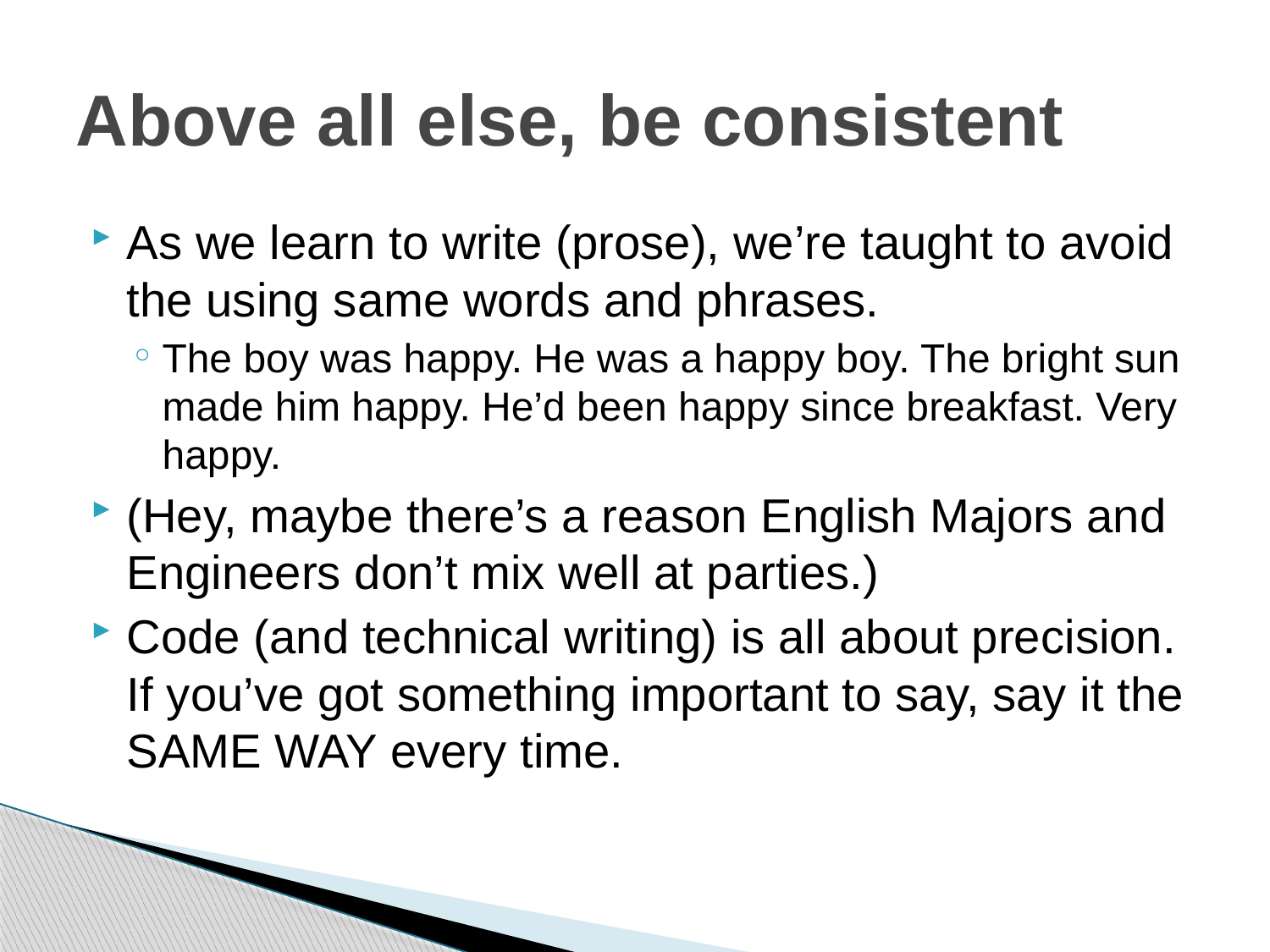

# Above all else, be consistent
As we learn to write (prose), we’re taught to avoid the using same words and phrases.
The boy was happy. He was a happy boy. The bright sun made him happy. He’d been happy since breakfast. Very happy.
(Hey, maybe there’s a reason English Majors and Engineers don’t mix well at parties.)
Code (and technical writing) is all about precision. If you’ve got something important to say, say it the SAME WAY every time.